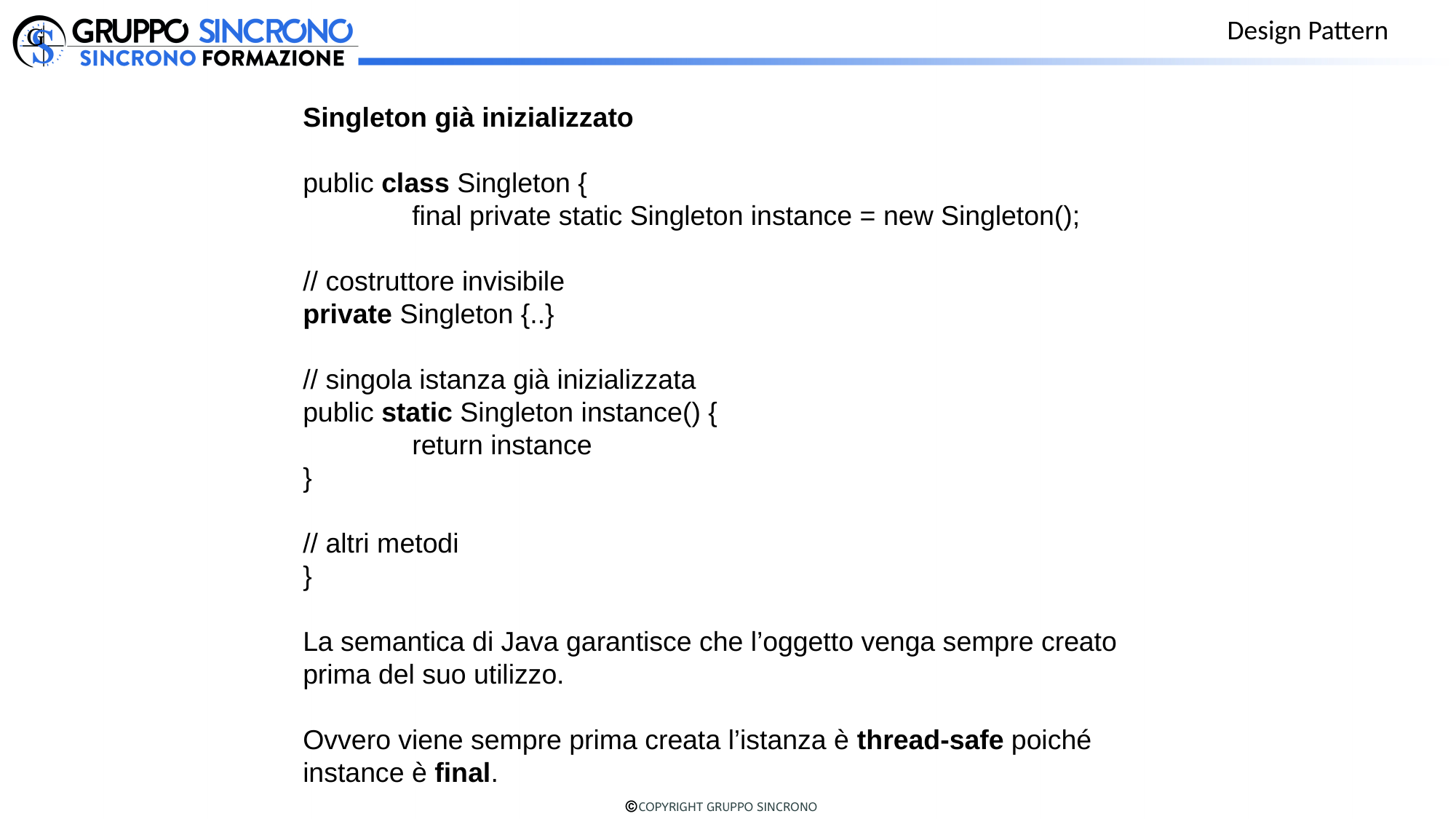

Design Pattern
Singleton già inizializzato

public class Singleton {
	final private static Singleton instance = new Singleton();

// costruttore invisibile
private Singleton {..}

// singola istanza già inizializzata
public static Singleton instance() {
	return instance
}

// altri metodi
}

La semantica di Java garantisce che l’oggetto venga sempre creato prima del suo utilizzo.

Ovvero viene sempre prima creata l’istanza è thread-safe poiché instance è final.